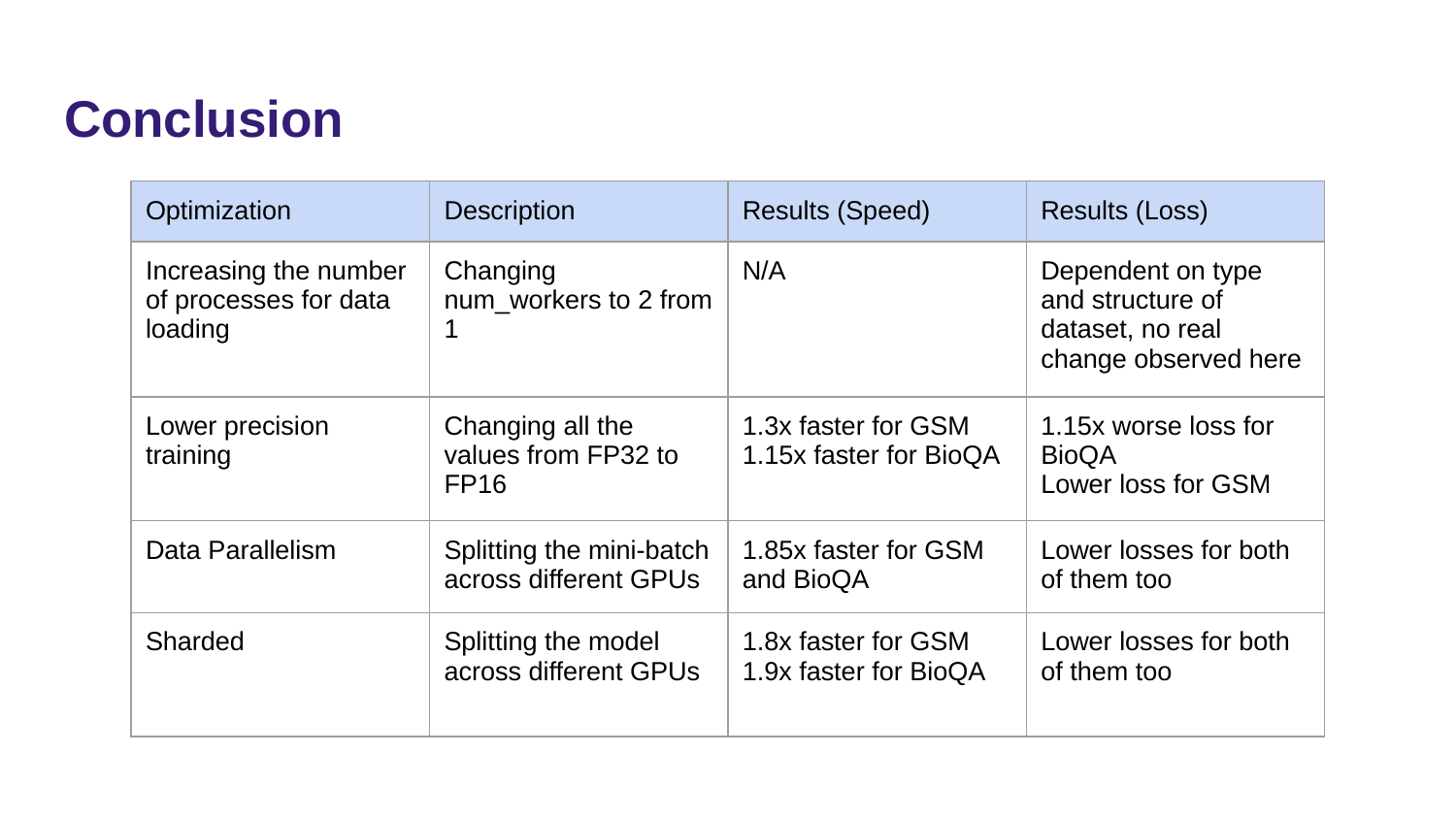

# Conclusion
| Optimization | Description | Results (Speed) | Results (Loss) |
| --- | --- | --- | --- |
| Increasing the number of processes for data loading | Changing num\_workers to 2 from 1 | N/A | Dependent on type and structure of dataset, no real change observed here |
| Lower precision training | Changing all the values from FP32 to FP16 | 1.3x faster for GSM 1.15x faster for BioQA | 1.15x worse loss for BioQA Lower loss for GSM |
| Data Parallelism | Splitting the mini-batch across different GPUs | 1.85x faster for GSM and BioQA | Lower losses for both of them too |
| Sharded | Splitting the model across different GPUs | 1.8x faster for GSM 1.9x faster for BioQA | Lower losses for both of them too |